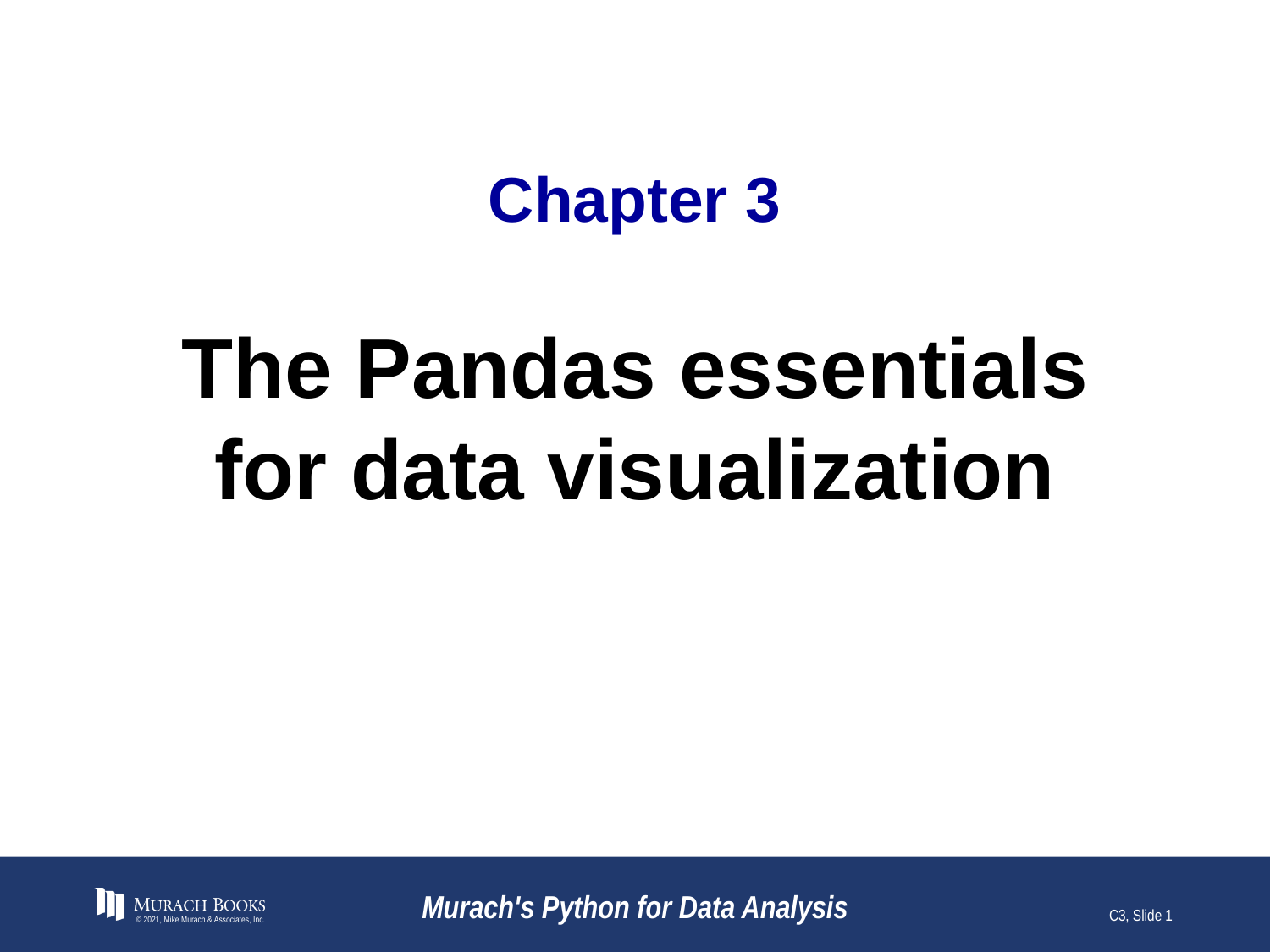

# Chapter 3
The Pandas essentials
for data visualization
© 2021, Mike Murach & Associates, Inc.
Murach's Python for Data Analysis

C3, Slide 1